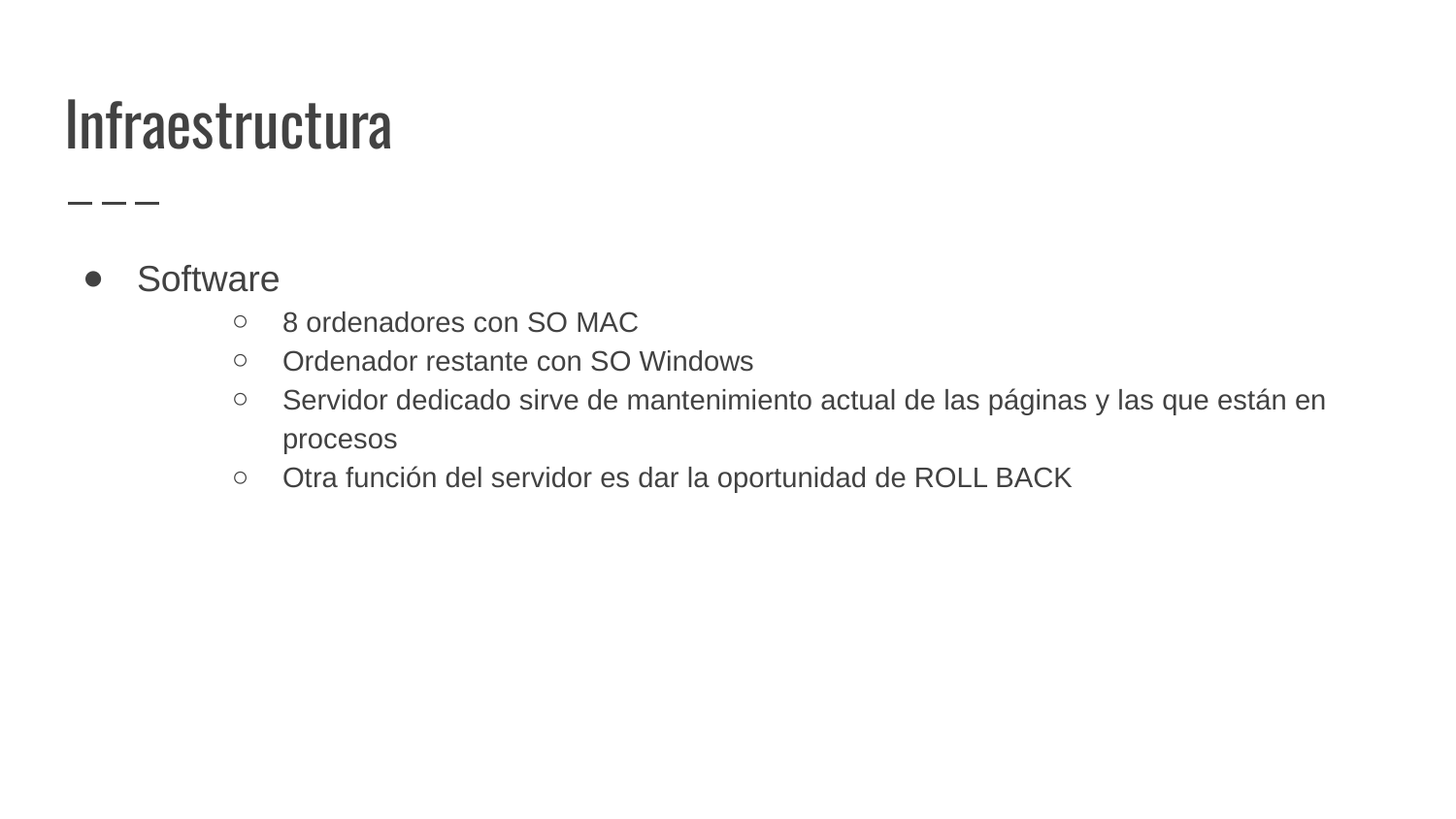

# Infraestructura
Software
8 ordenadores con SO MAC
Ordenador restante con SO Windows
Servidor dedicado sirve de mantenimiento actual de las páginas y las que están en procesos
Otra función del servidor es dar la oportunidad de ROLL BACK